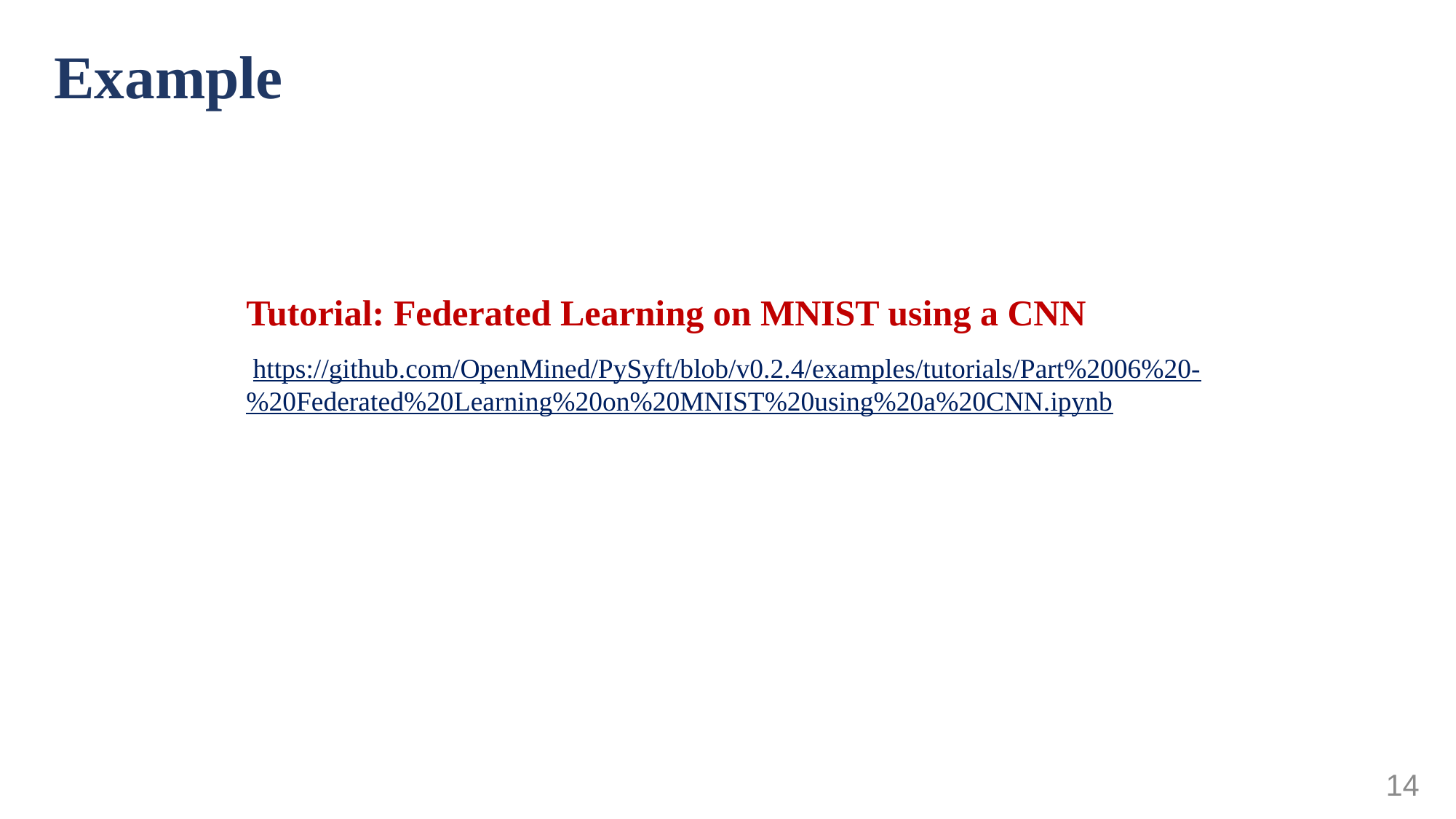

Example
Tutorial: Federated Learning on MNIST using a CNN
 https://github.com/OpenMined/PySyft/blob/v0.2.4/examples/tutorials/Part%2006%20-%20Federated%20Learning%20on%20MNIST%20using%20a%20CNN.ipynb
14